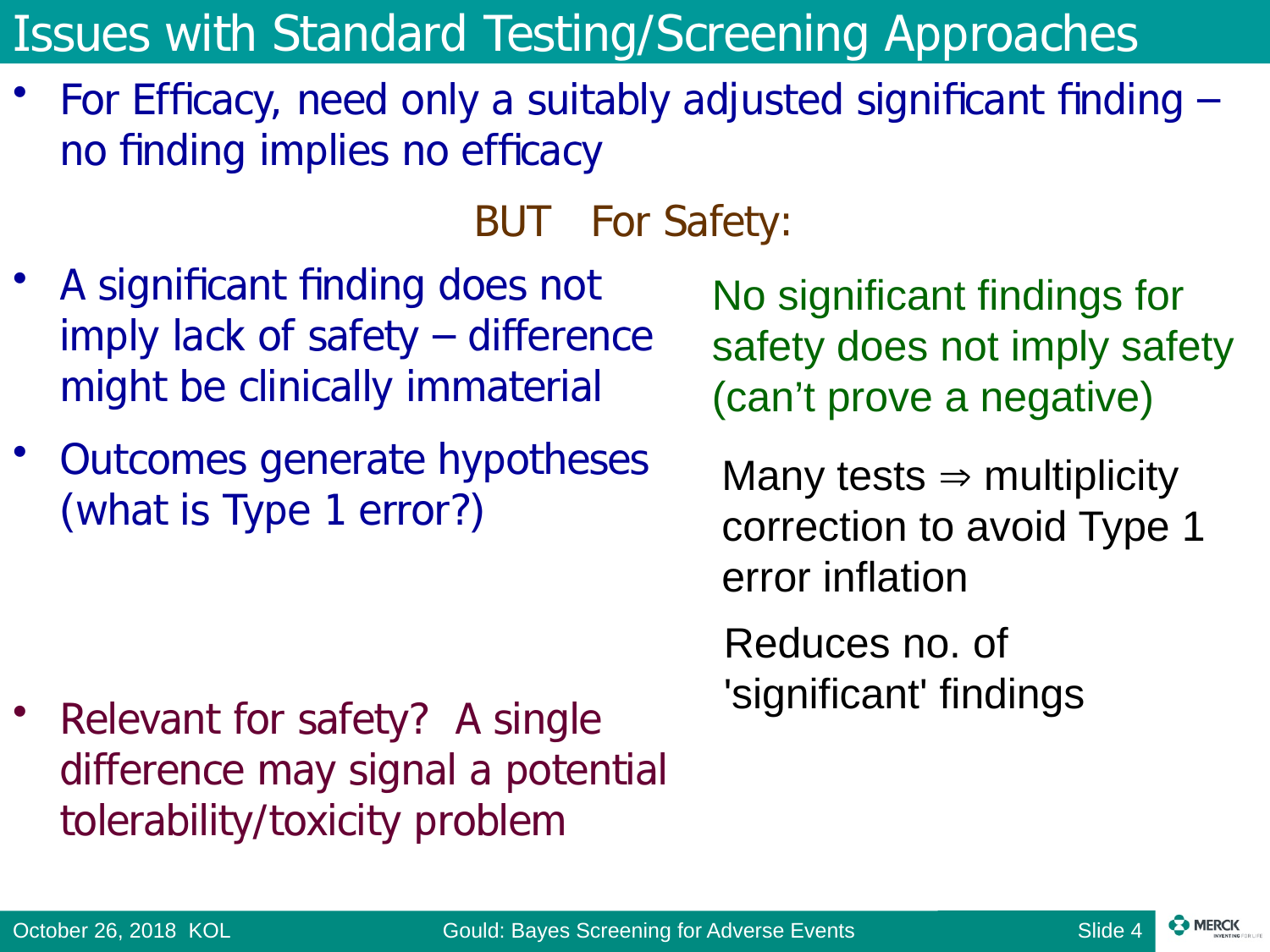

# Issues with Standard Testing/Screening Approaches
For Efficacy, need only a suitably adjusted significant finding – no finding implies no efficacy
BUT   For Safety:
A significant finding does not
	imply lack of safety – difference
	might be clinically immaterial
Outcomes generate hypotheses
	(what is Type 1 error?)

Relevant for safety?  A single
	difference may signal a potential
	tolerability/toxicity problem

No significant findings for safety does not imply safety (can’t prove a negative)
Many tests ⇒ multiplicity correction to avoid Type 1 error inflation
Reduces no. of
'significant' findings
Slide 4
October 26, 2018  KOL                                    Gould: Bayes Screening for Adverse Events